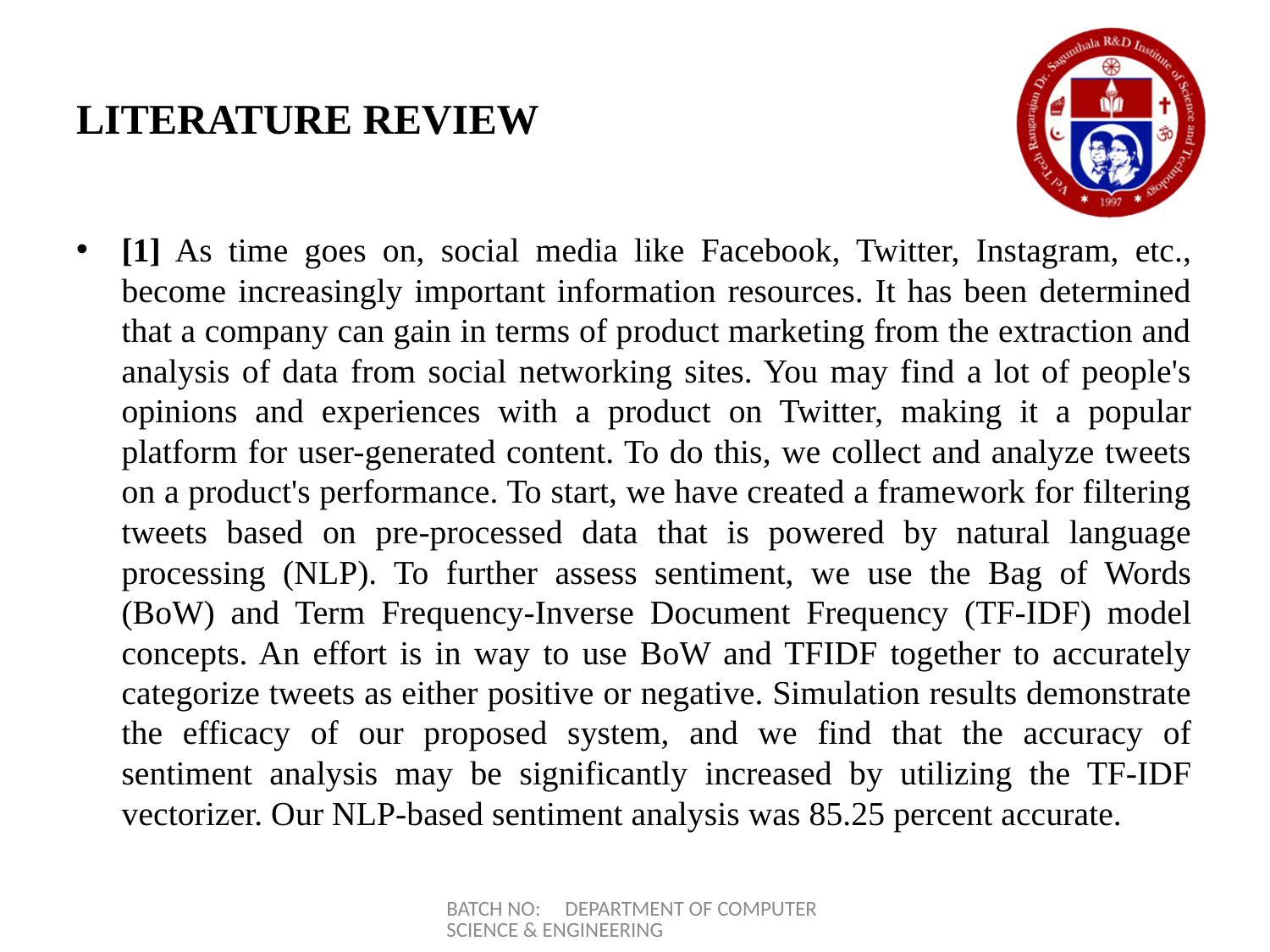

# LITERATURE REVIEW
[1] As time goes on, social media like Facebook, Twitter, Instagram, etc., become increasingly important information resources. It has been determined that a company can gain in terms of product marketing from the extraction and analysis of data from social networking sites. You may find a lot of people's opinions and experiences with a product on Twitter, making it a popular platform for user-generated content. To do this, we collect and analyze tweets on a product's performance. To start, we have created a framework for filtering tweets based on pre-processed data that is powered by natural language processing (NLP). To further assess sentiment, we use the Bag of Words (BoW) and Term Frequency-Inverse Document Frequency (TF-IDF) model concepts. An effort is in way to use BoW and TFIDF together to accurately categorize tweets as either positive or negative. Simulation results demonstrate the efficacy of our proposed system, and we find that the accuracy of sentiment analysis may be significantly increased by utilizing the TF-IDF vectorizer. Our NLP-based sentiment analysis was 85.25 percent accurate.

BATCH NO:     DEPARTMENT OF COMPUTER SCIENCE & ENGINEERING
7